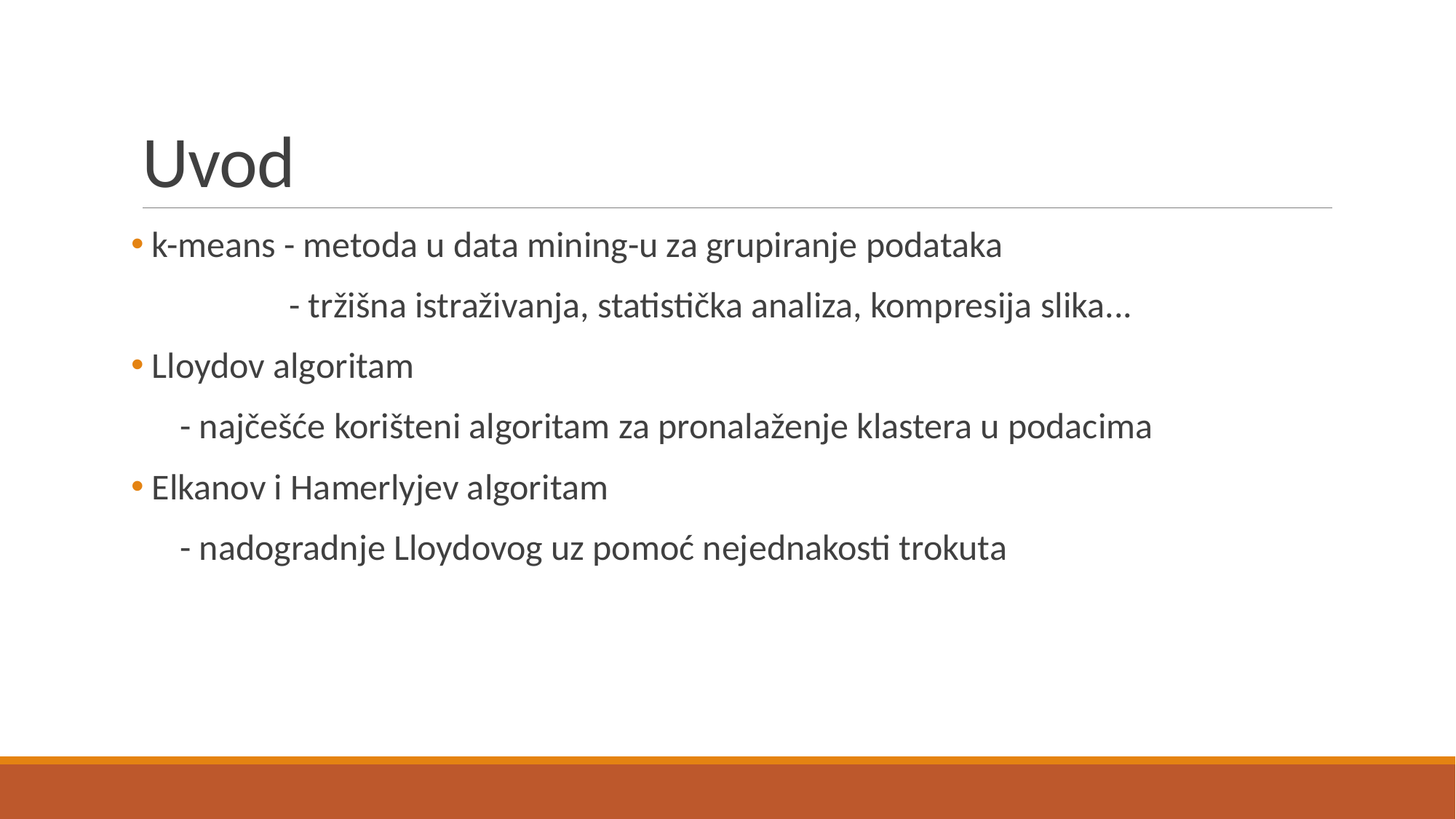

# Uvod
 k-means - metoda u data mining-u za grupiranje podataka
	      - tržišna istraživanja, statistička analiza, kompresija slika...
 Lloydov algoritam
      - najčešće korišteni algoritam za pronalaženje klastera u podacima
 Elkanov i Hamerlyjev algoritam
      - nadogradnje Lloydovog uz pomoć nejednakosti trokuta